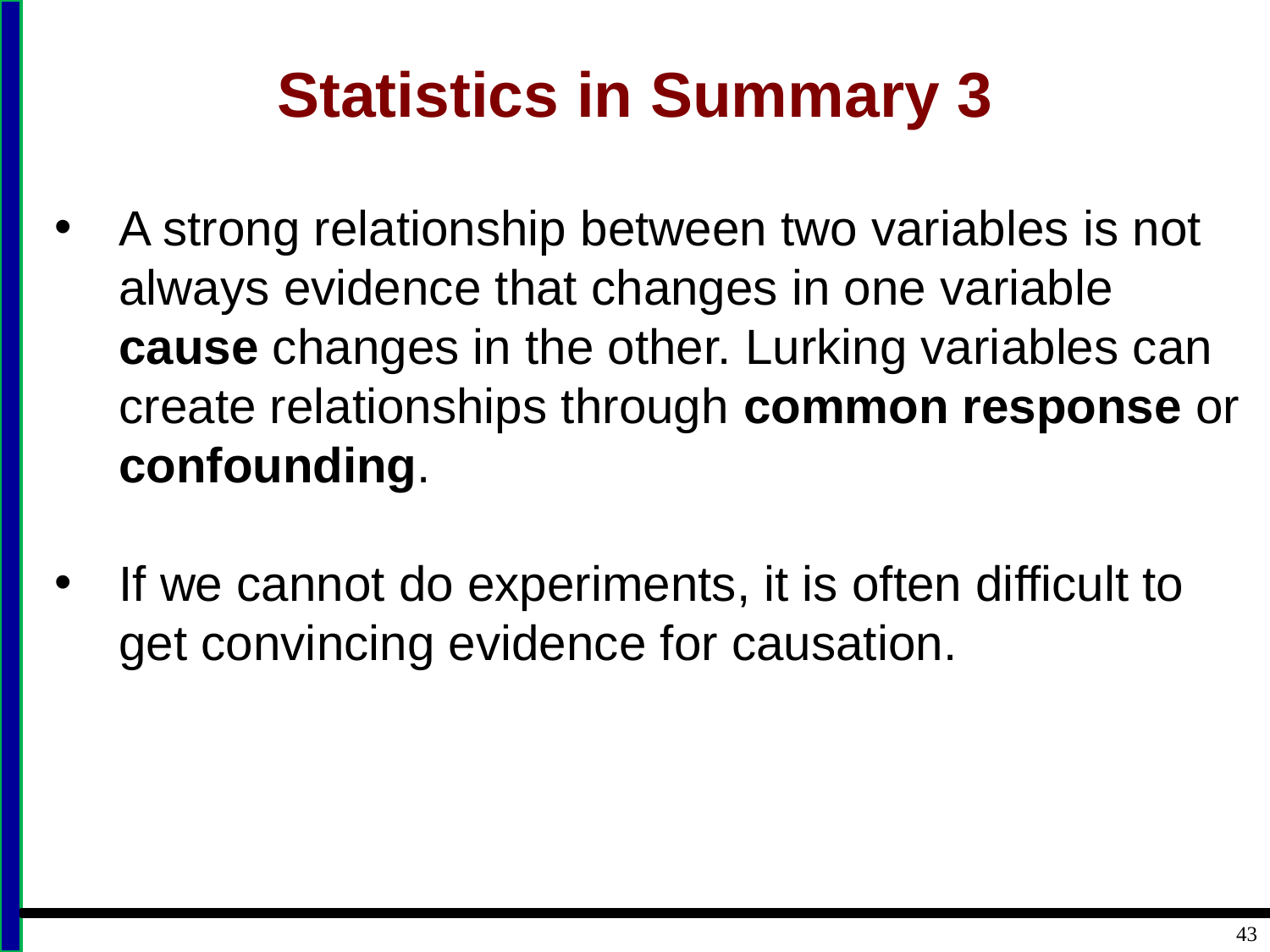

# Statistics in Summary 3
A strong relationship between two variables is not always evidence that changes in one variable cause changes in the other. Lurking variables can create relationships through common response or confounding.

If we cannot do experiments, it is often difficult to get convincing evidence for causation.